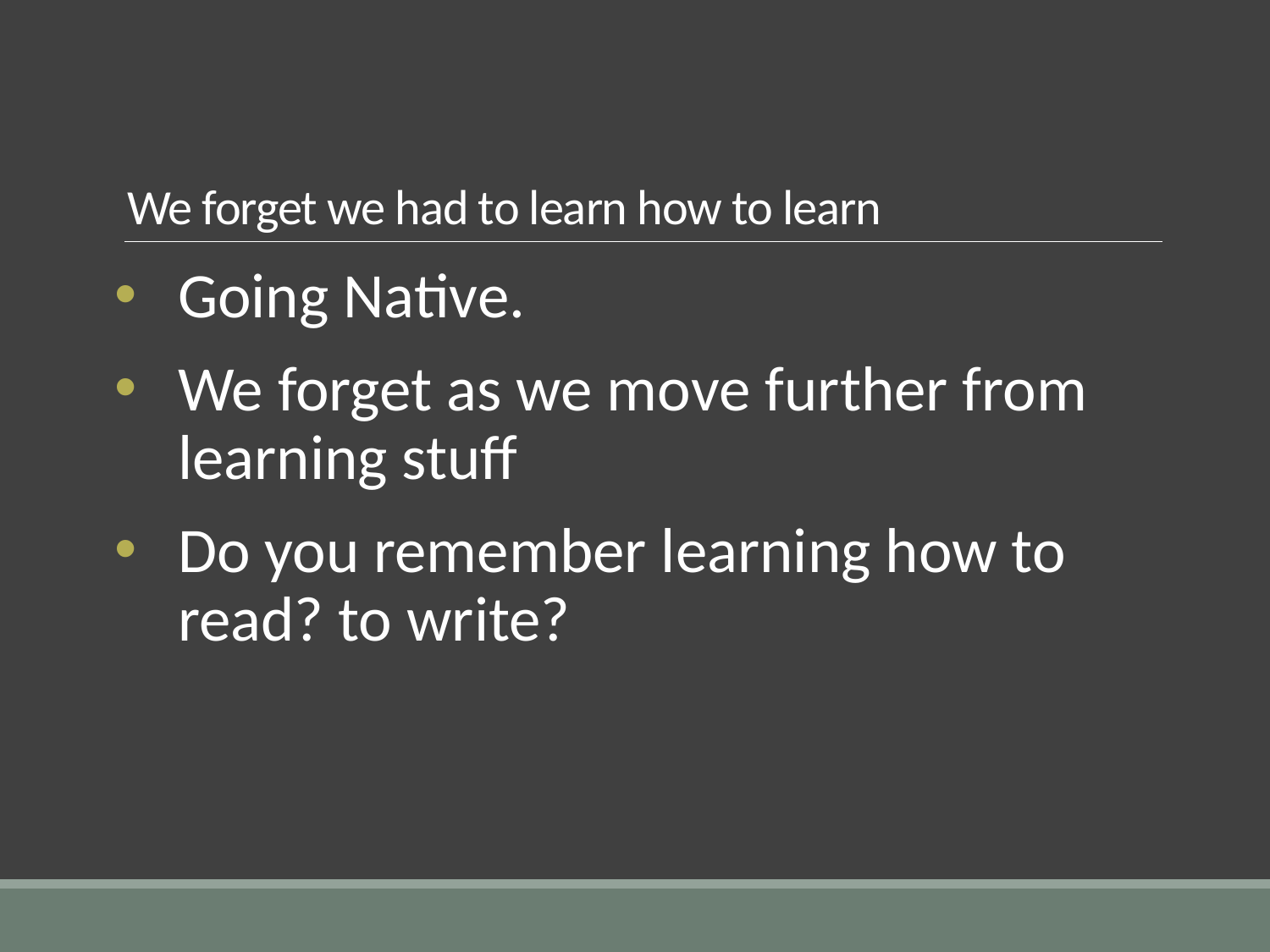

# We forget we had to learn how to learn
Going Native.
We forget as we move further from learning stuff
Do you remember learning how to read? to write?